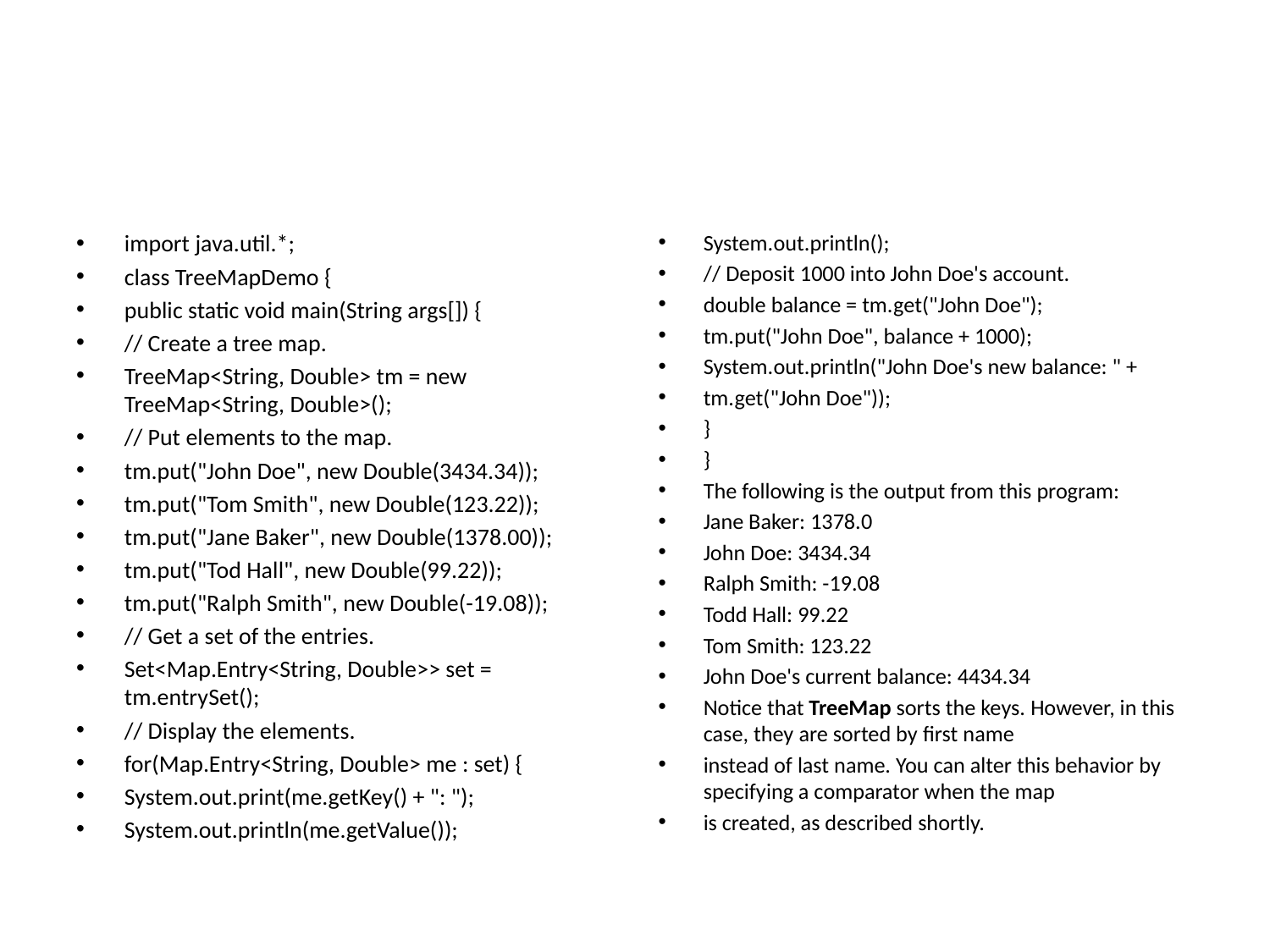

#
import java.util.*;
class TreeMapDemo {
public static void main(String args[]) {
// Create a tree map.
TreeMap<String, Double> tm = new TreeMap<String, Double>();
// Put elements to the map.
tm.put("John Doe", new Double(3434.34));
tm.put("Tom Smith", new Double(123.22));
tm.put("Jane Baker", new Double(1378.00));
tm.put("Tod Hall", new Double(99.22));
tm.put("Ralph Smith", new Double(-19.08));
// Get a set of the entries.
Set<Map.Entry<String, Double>> set = tm.entrySet();
// Display the elements.
for(Map.Entry<String, Double> me : set) {
System.out.print(me.getKey() + ": ");
System.out.println(me.getValue());
System.out.println();
// Deposit 1000 into John Doe's account.
double balance = tm.get("John Doe");
tm.put("John Doe", balance + 1000);
System.out.println("John Doe's new balance: " +
tm.get("John Doe"));
}
}
The following is the output from this program:
Jane Baker: 1378.0
John Doe: 3434.34
Ralph Smith: -19.08
Todd Hall: 99.22
Tom Smith: 123.22
John Doe's current balance: 4434.34
Notice that TreeMap sorts the keys. However, in this case, they are sorted by first name
instead of last name. You can alter this behavior by specifying a comparator when the map
is created, as described shortly.